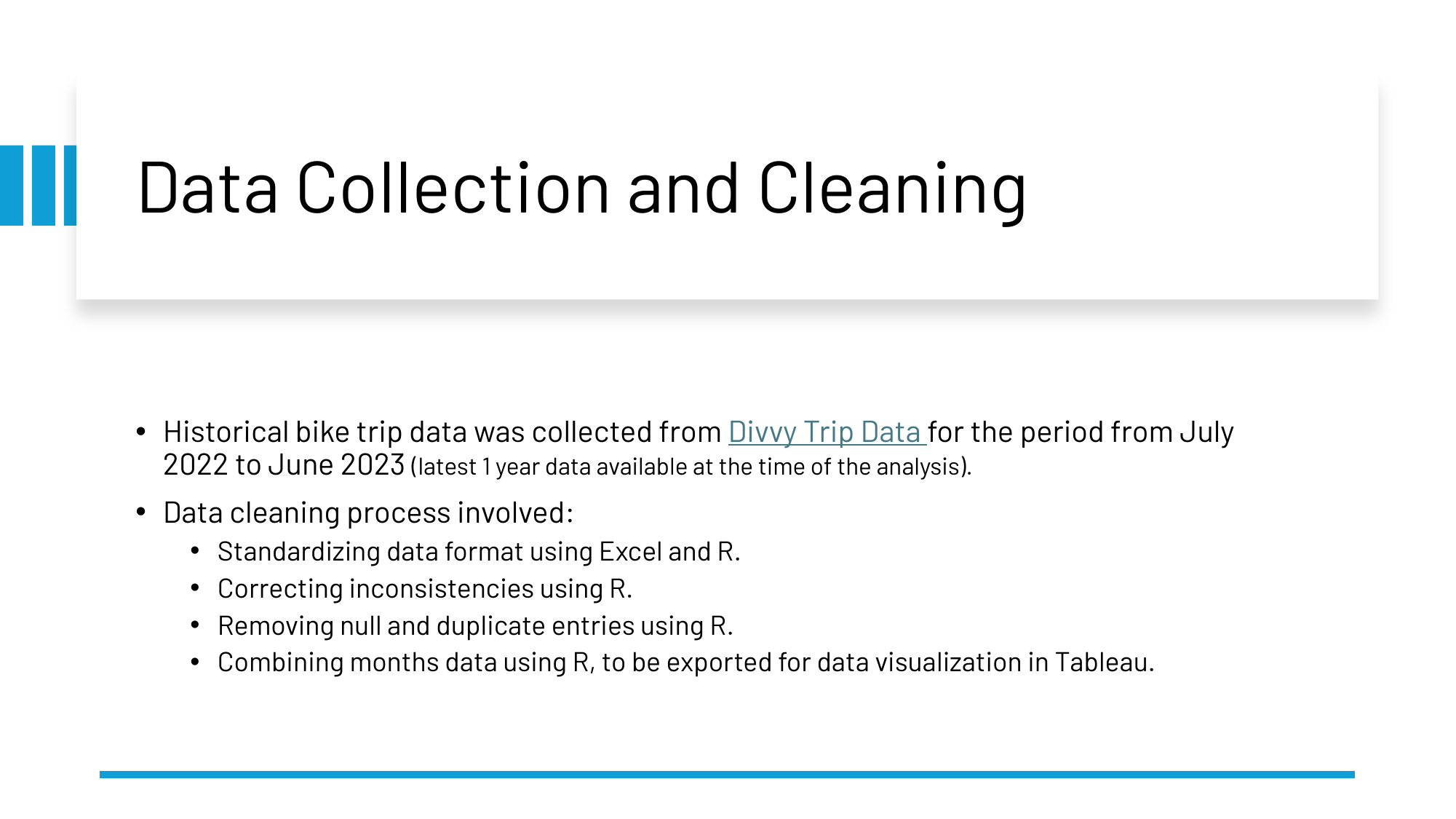

# Data Collection and Cleaning

Historical bike trip data was collected from Divvy Trip Data for the period from July 2022 to June 2023 (latest 1 year data available at the time of the analysis).
Data cleaning process involved:
Standardizing data format using Excel and R.
Correcting inconsistencies using R.
Removing null and duplicate entries using R.
Combining months data using R, to be exported for data visualization in Tableau.